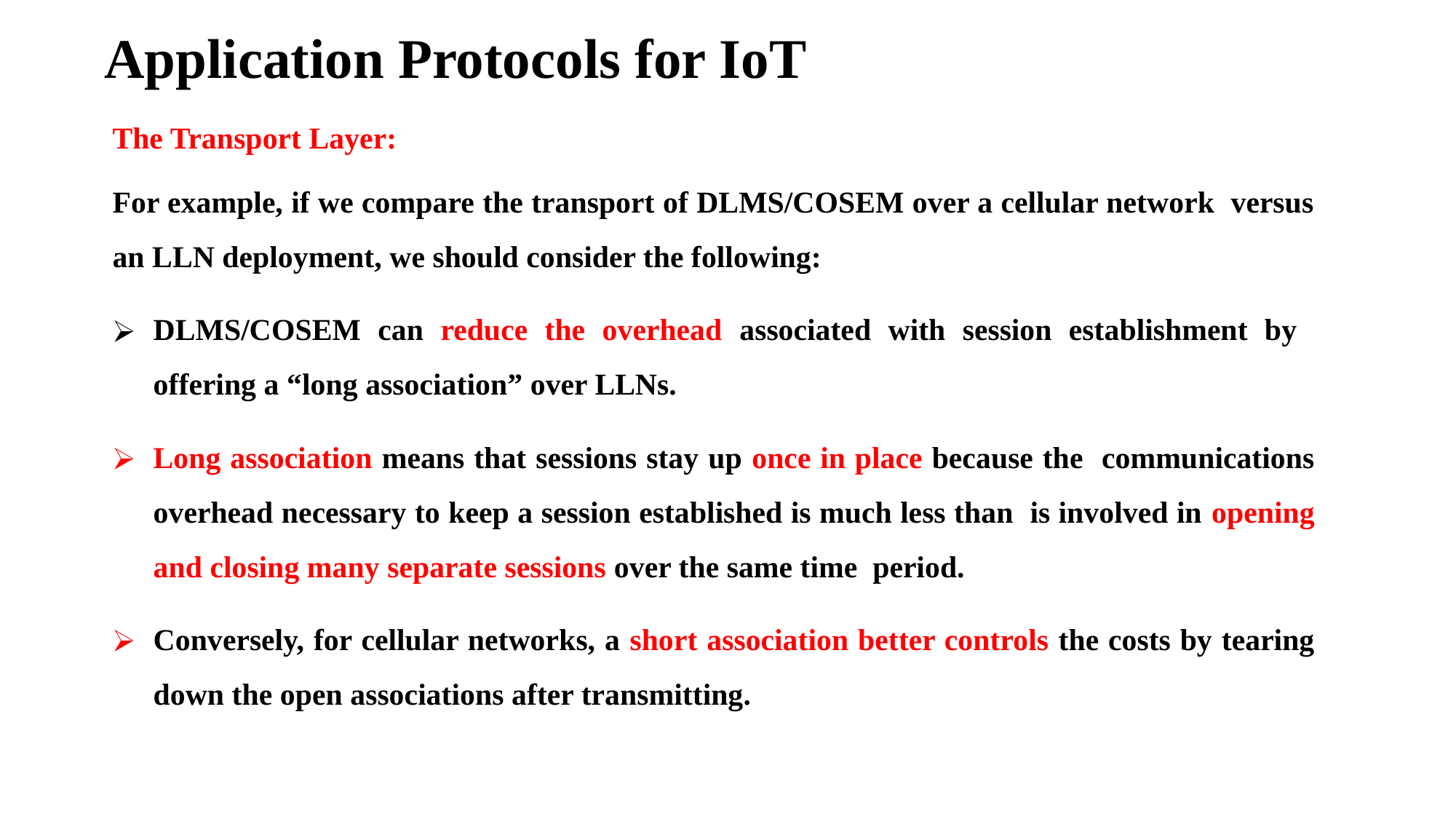

# Application Protocols for IoT
The Transport Layer:
For example, if we compare the transport of DLMS/COSEM over a cellular network  versus an LLN deployment, we should consider the following:
DLMS/COSEM can reduce the overhead associated with session establishment by  offering a “long association” over LLNs.
Long association means that sessions stay up once in place because the  communications overhead necessary to keep a session established is much less than  is involved in opening and closing many separate sessions over the same time  period.
Conversely, for cellular networks, a short association better controls the costs by tearing down the open associations after transmitting.